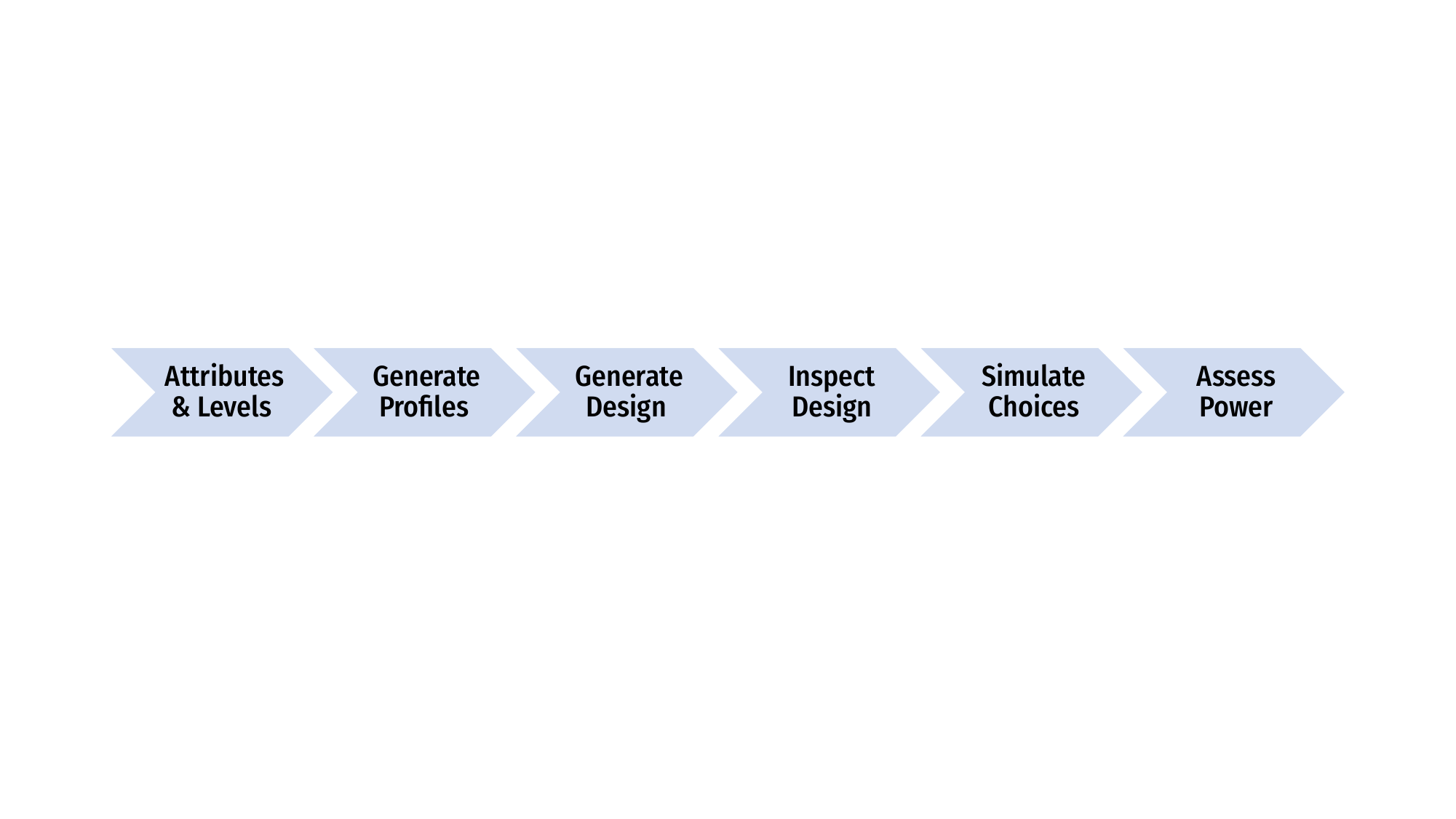

Attributes & Levels
Generate Profiles
Generate Design
Inspect Design
Simulate Choices
Assess Power